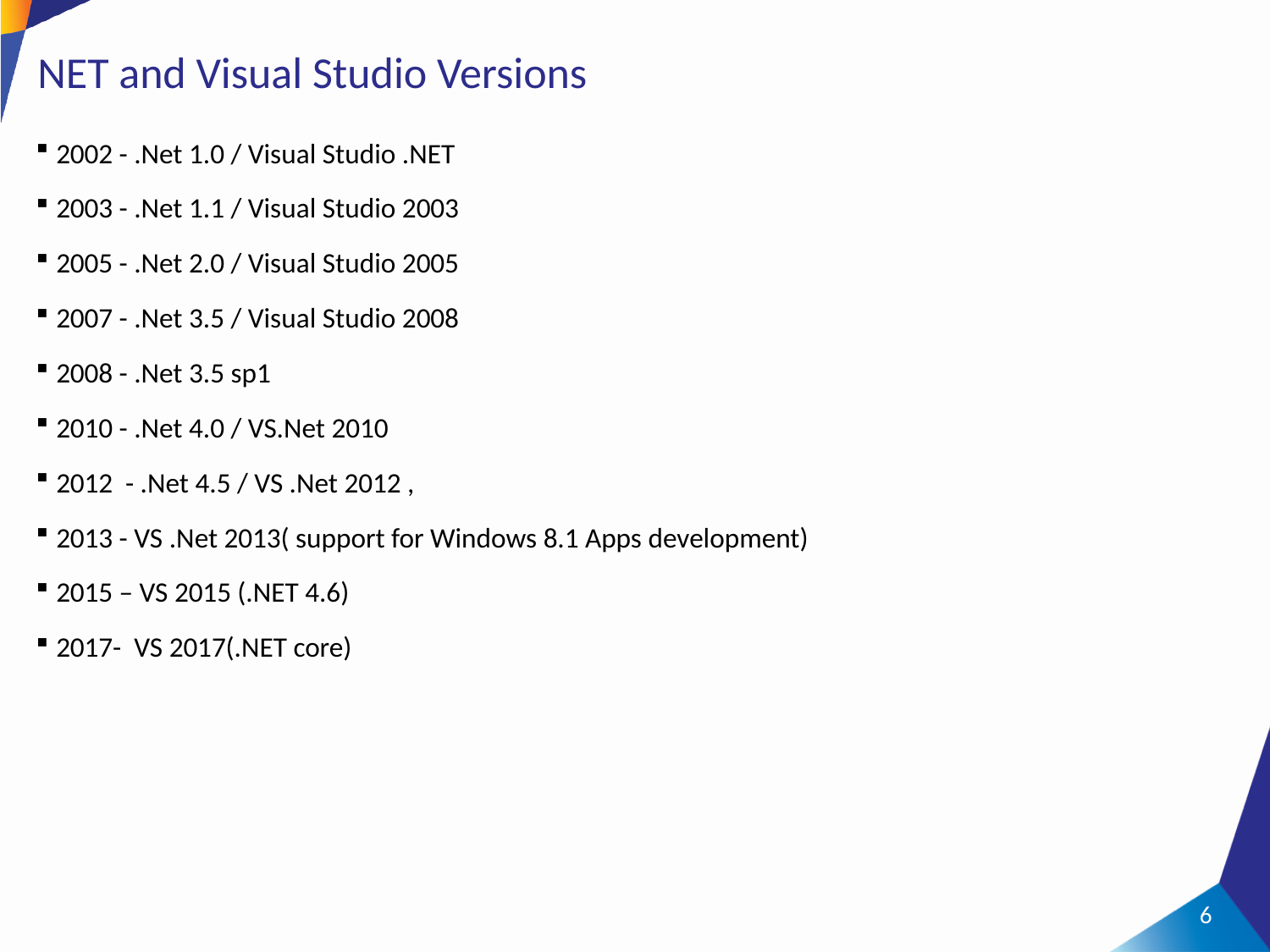

6
# NET and Visual Studio Versions
2002 - .Net 1.0 / Visual Studio .NET
2003 - .Net 1.1 / Visual Studio 2003
2005 - .Net 2.0 / Visual Studio 2005
2007 - .Net 3.5 / Visual Studio 2008
2008 - .Net 3.5 sp1
2010 - .Net 4.0 / VS.Net 2010
2012  - .Net 4.5 / VS .Net 2012 ,
2013 - VS .Net 2013( support for Windows 8.1 Apps development)
2015 – VS 2015 (.NET 4.6)
2017-  VS 2017(.NET core)